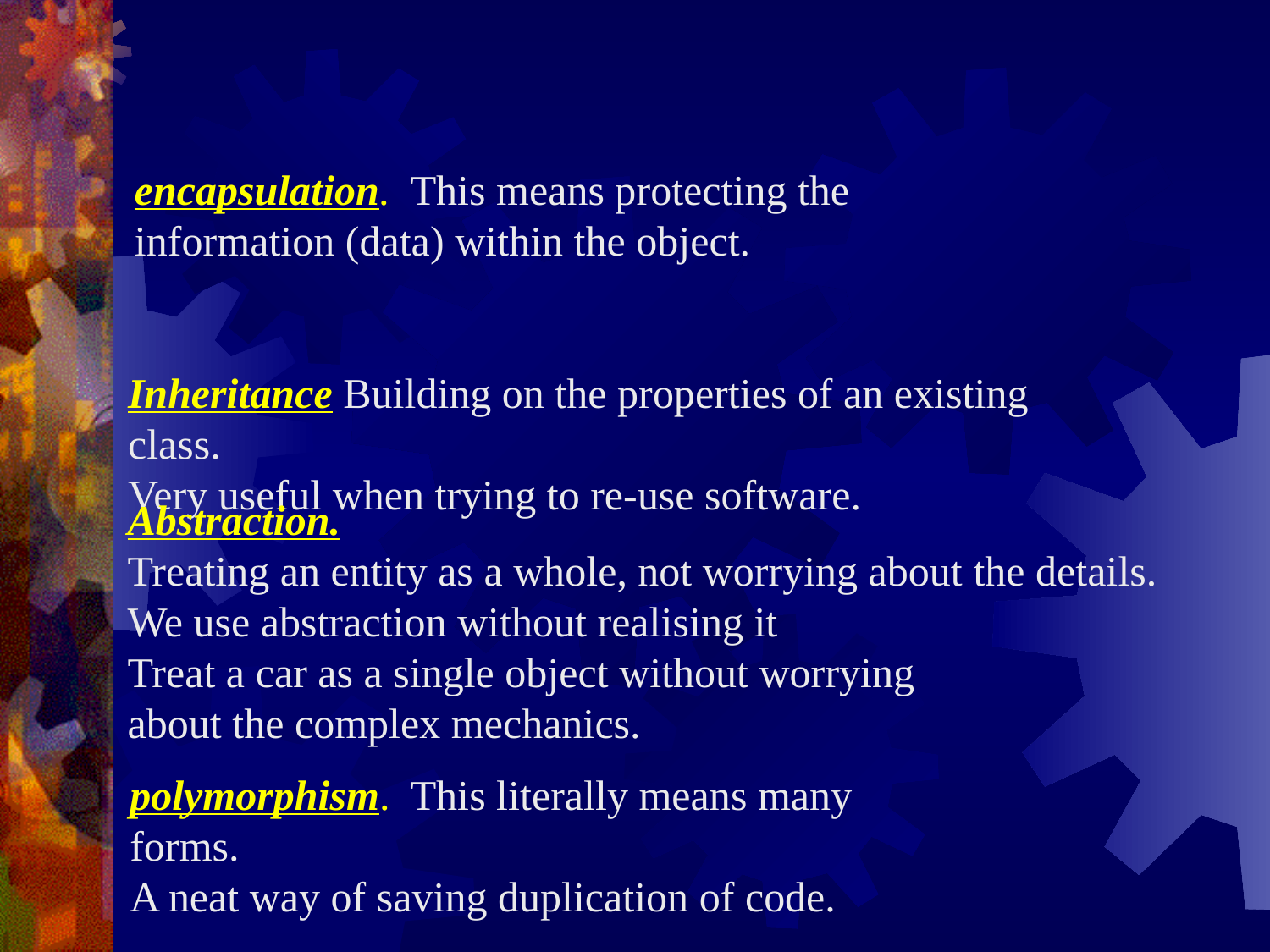

encapsulation.  This means protecting the
information (data) within the object.
Inheritance Building on the properties of an existing class.
Very useful when trying to re-use software.
Abstraction.
Treating an entity as a whole, not worrying about the details.
We use abstraction without realising it
Treat a car as a single object without worrying
about the complex mechanics.
polymorphism.  This literally means many forms.
A neat way of saving duplication of code.